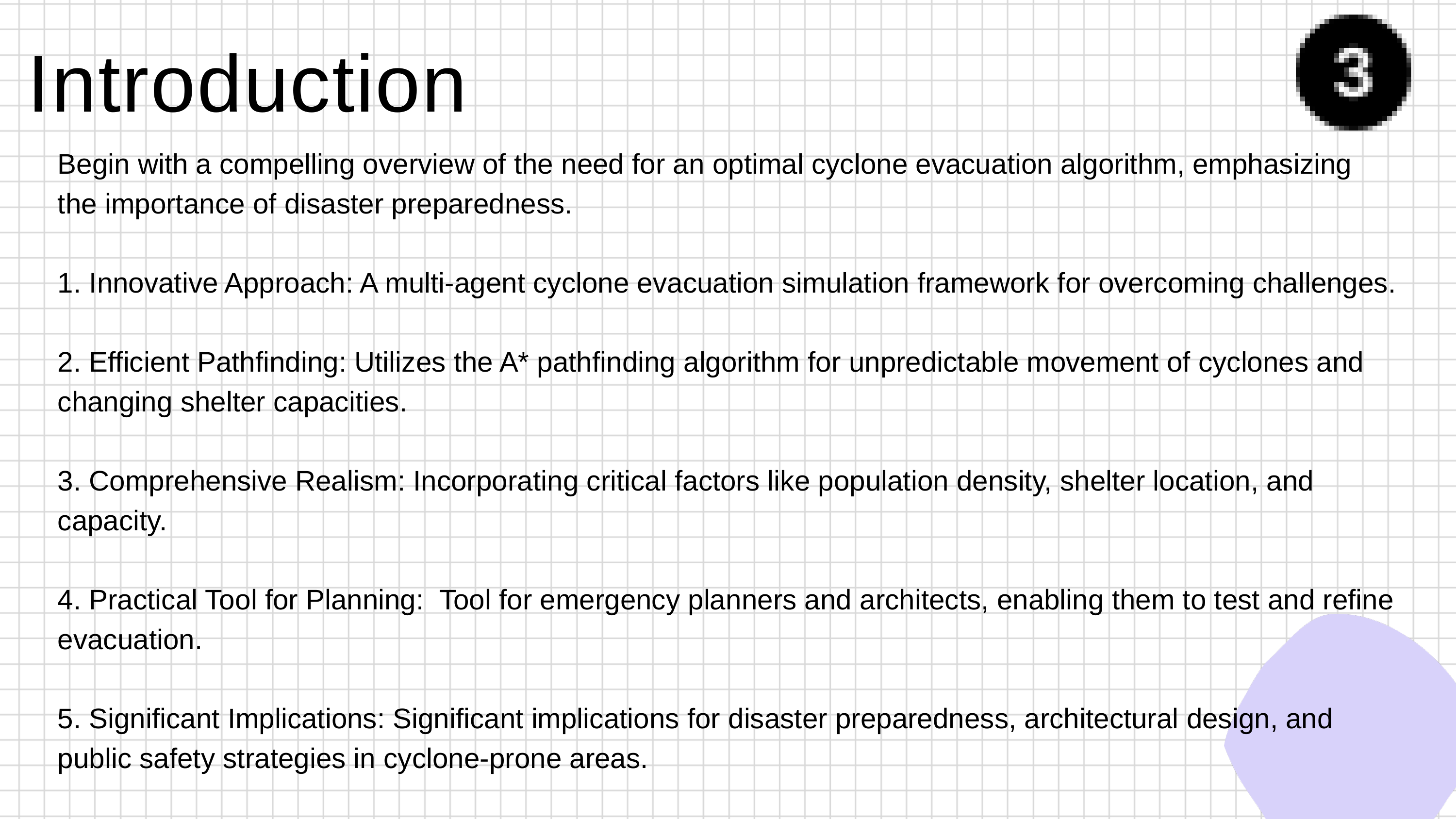

Introduction
Begin with a compelling overview of the need for an optimal cyclone evacuation algorithm, emphasizing the importance of disaster preparedness.

1. Innovative Approach: A multi-agent cyclone evacuation simulation framework for overcoming challenges.

2. Efficient Pathfinding: Utilizes the A* pathfinding algorithm for unpredictable movement of cyclones and changing shelter capacities.

3. Comprehensive Realism: Incorporating critical factors like population density, shelter location, and capacity.

4. Practical Tool for Planning:  Tool for emergency planners and architects, enabling them to test and refine evacuation.

5. Significant Implications: Significant implications for disaster preparedness, architectural design, and public safety strategies in cyclone-prone areas.